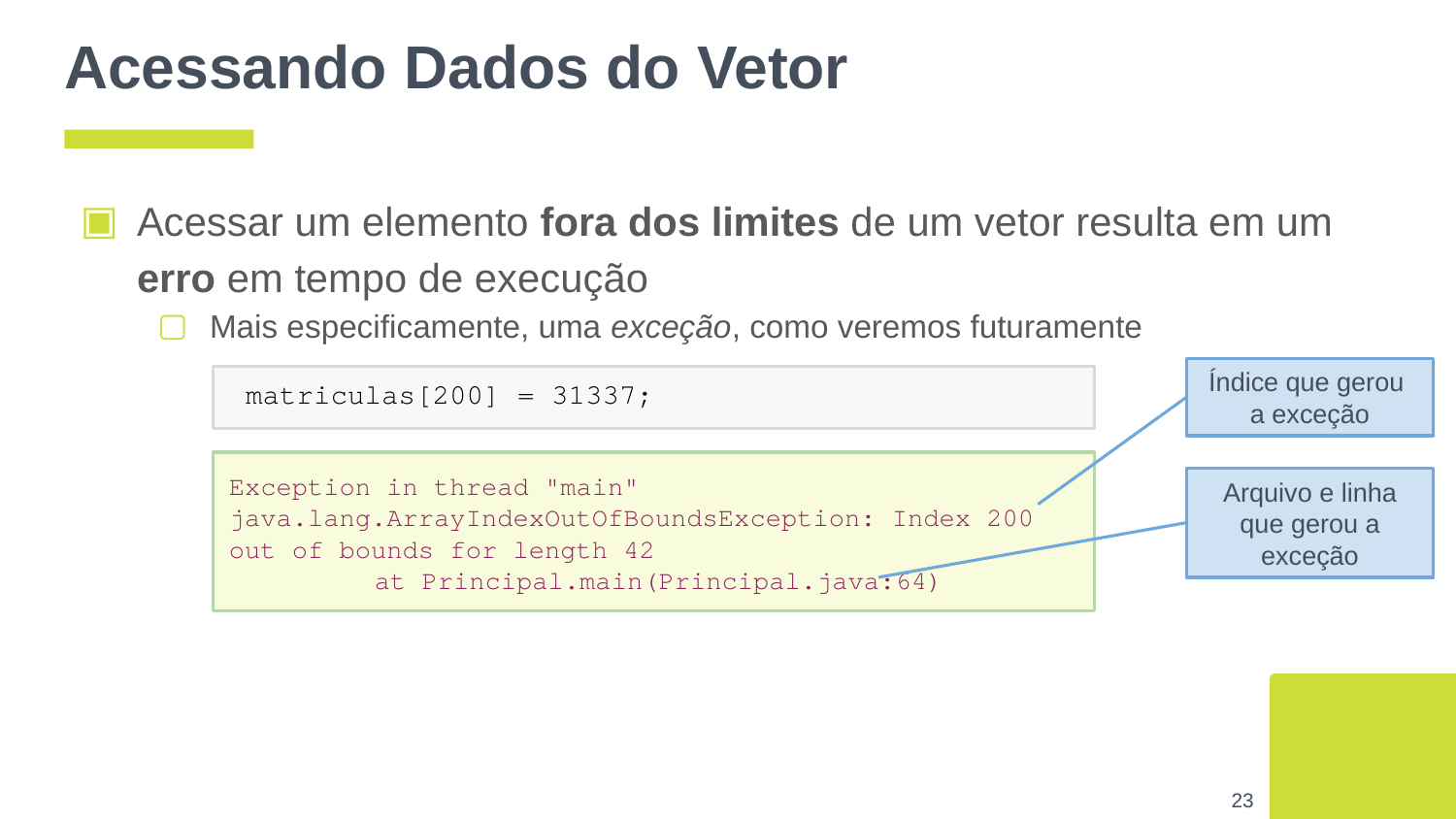

# Acessando Dados do Vetor
Acessar um elemento fora dos limites de um vetor resulta em um erro em tempo de execução
Mais especificamente, uma exceção, como veremos futuramente
Índice que gerou
a exceção
 matriculas[200] = 31337;
Exception in thread "main" java.lang.ArrayIndexOutOfBoundsException: Index 200 out of bounds for length 42
	at Principal.main(Principal.java:64)
Arquivo e linha que gerou a exceção
23